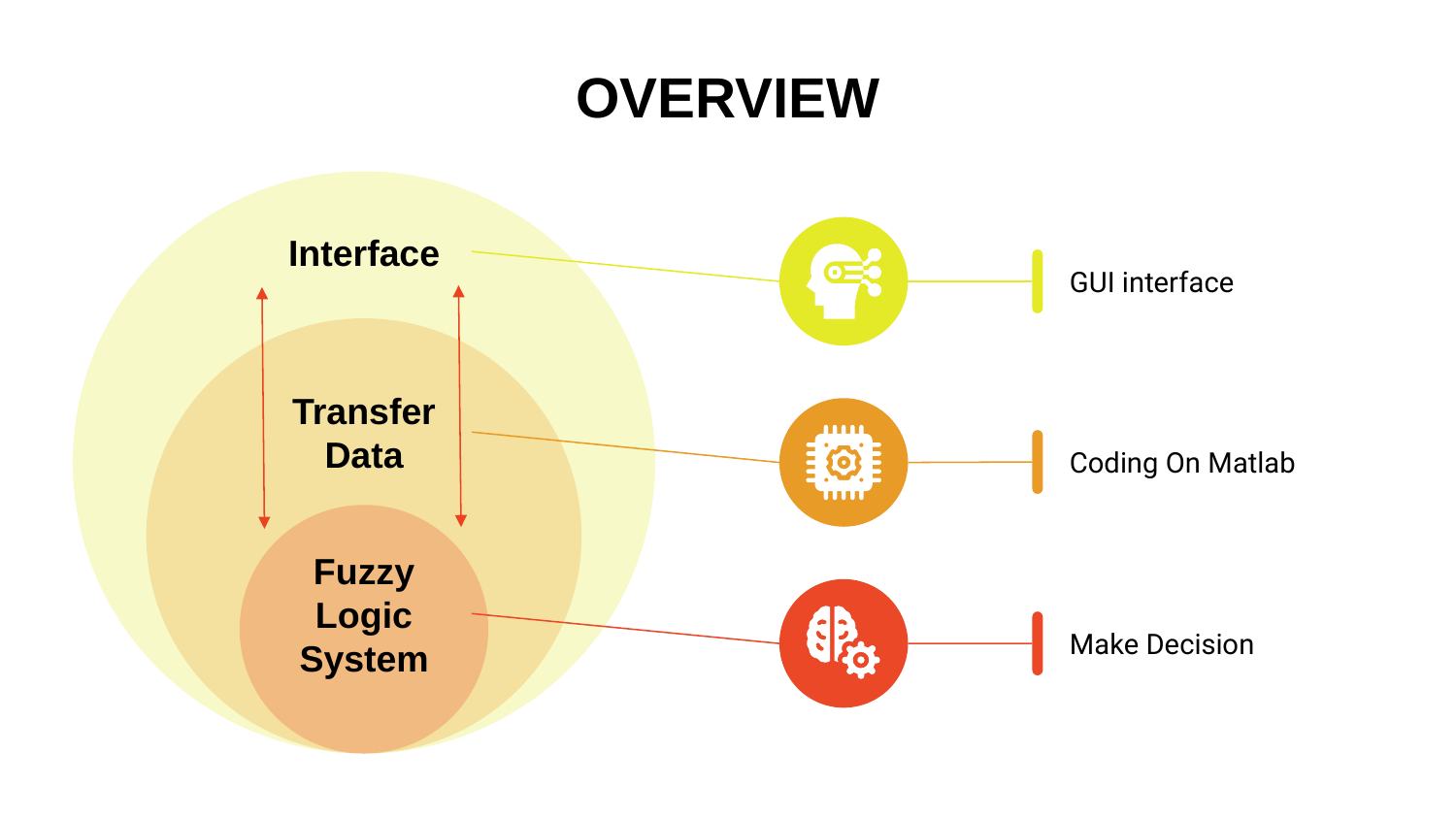

# OVERVIEW

Interface

GUI interface

Transfer Data

Coding On Matlab

Fuzzy Logic System

Make Decision